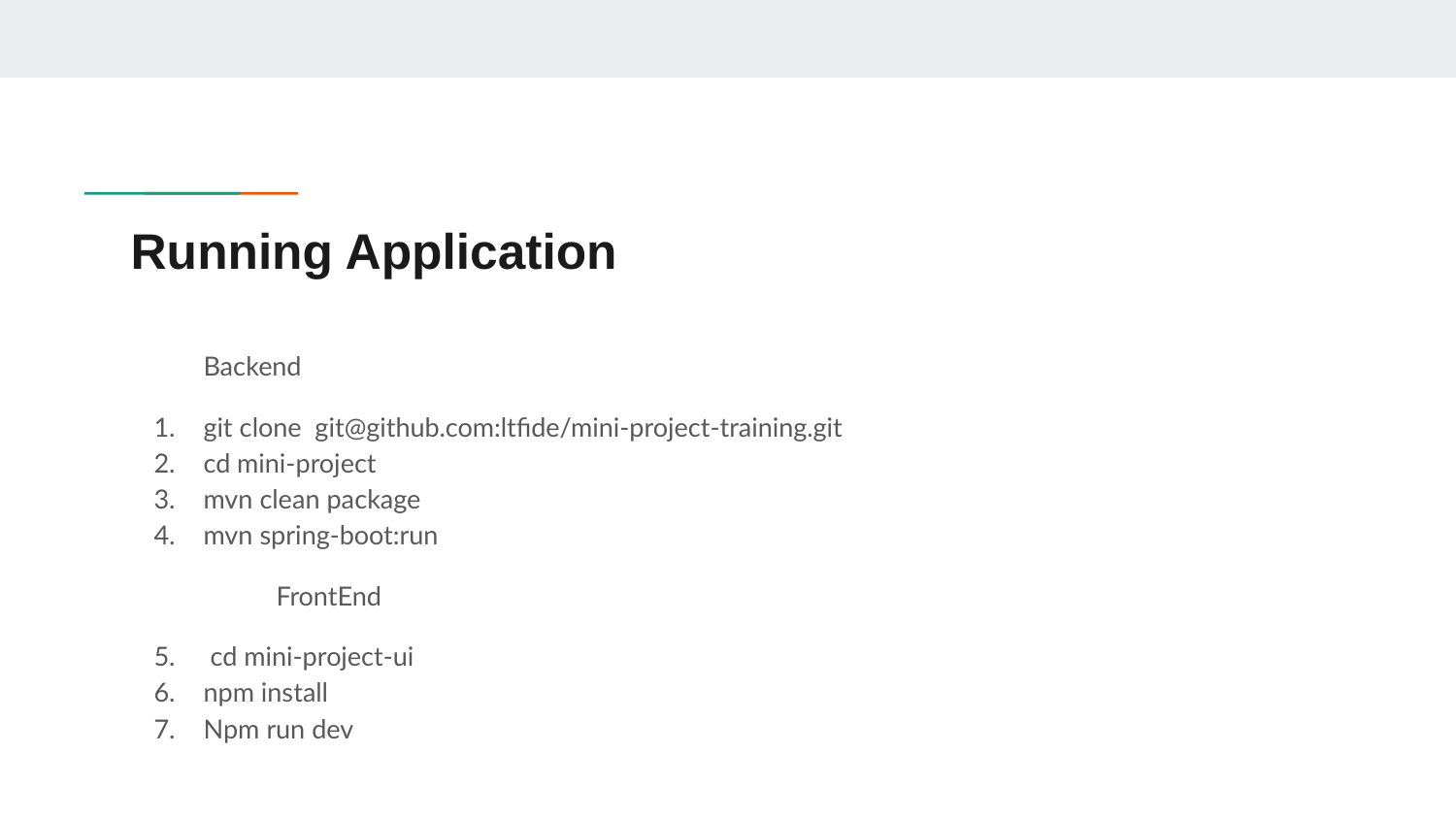

# Running Application
Backend
git clone  git@github.com:ltfide/mini-project-training.git
cd mini-project
mvn clean package
mvn spring-boot:run
	FrontEnd
 cd mini-project-ui
npm install
Npm run dev